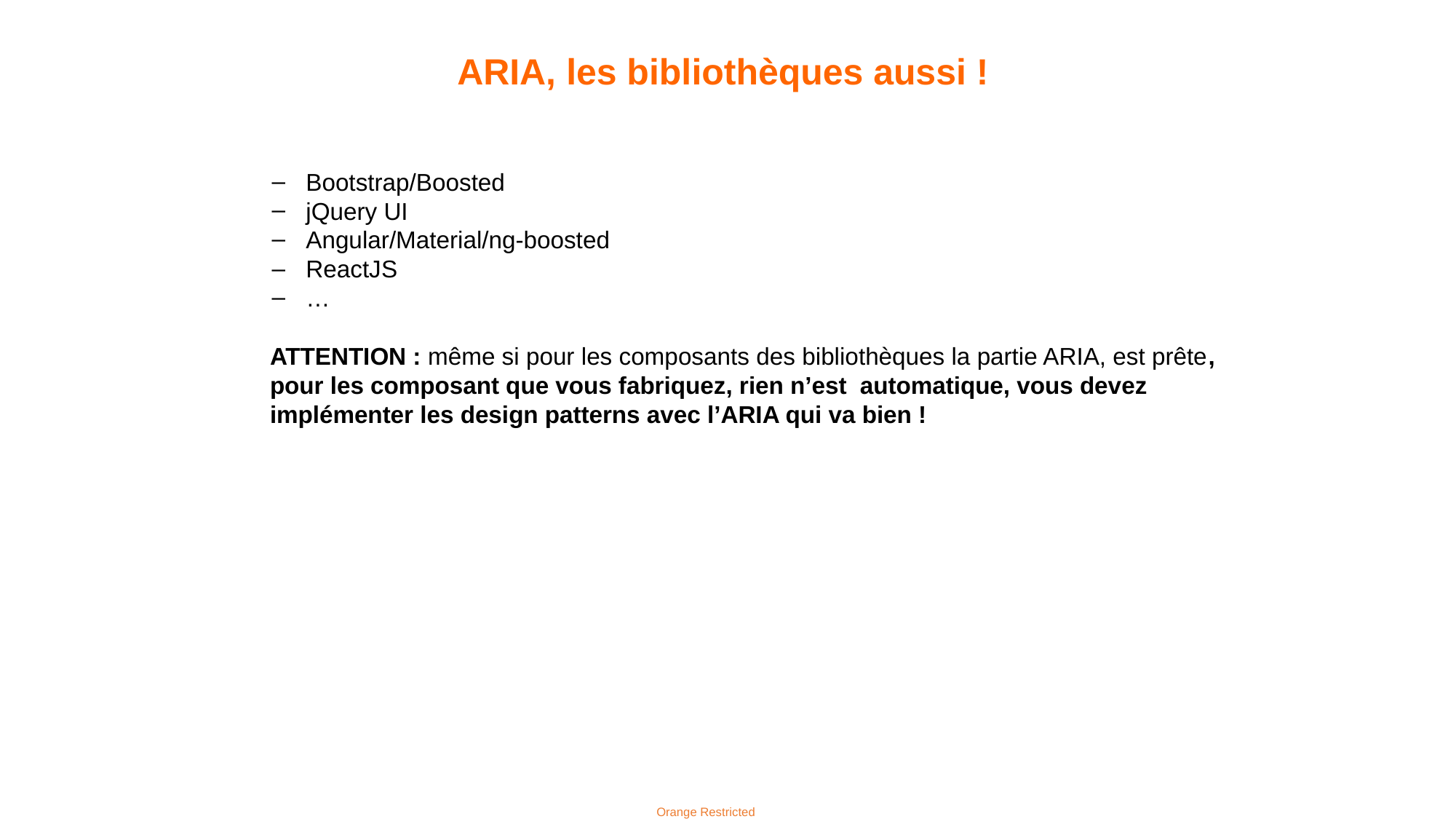

# ARIA, les bibliothèques aussi !

Bootstrap/Boosted
jQuery UI
Angular/Material/ng-boosted
ReactJS
…

ATTENTION : même si pour les composants des bibliothèques la partie ARIA, est prête,
pour les composant que vous fabriquez, rien n’est  automatique, vous devez implémenter les design patterns avec l’ARIA qui va bien !